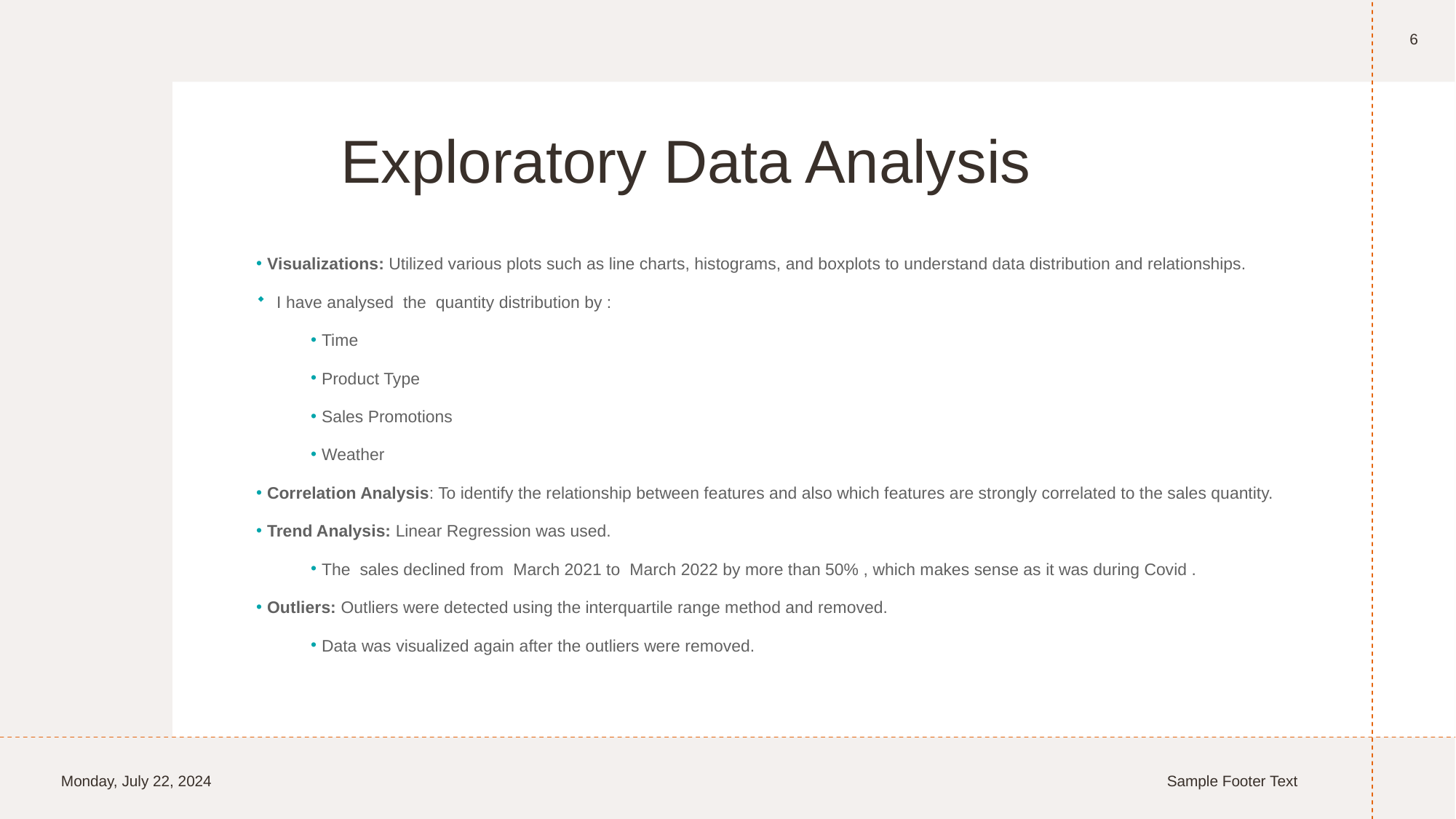

6
# Exploratory Data Analysis

Visualizations: Utilized various plots such as line charts, histograms, and boxplots to understand data distribution and relationships.
I have analysed  the  quantity distribution by :
Time
Product Type
Sales Promotions
Weather
Correlation Analysis: To identify the relationship between features and also which features are strongly correlated to the sales quantity.
Trend Analysis: Linear Regression was used.
The  sales declined from  March 2021 to  March 2022 by more than 50% , which makes sense as it was during Covid .
Outliers: Outliers were detected using the interquartile range method and removed.
Data was visualized again after the outliers were removed.

Monday, July 22, 2024
Sample Footer Text